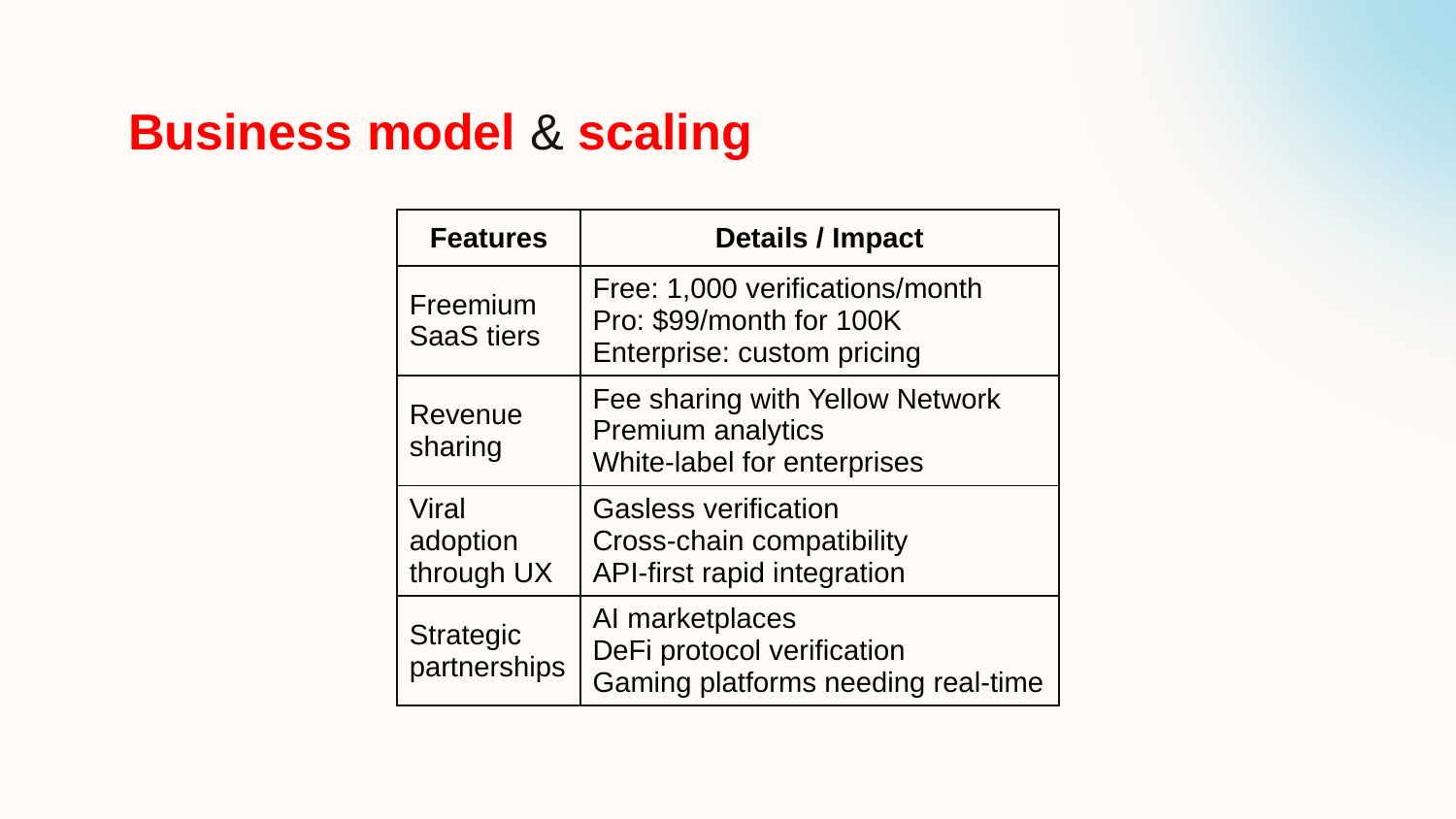

# Business model & scaling
| Features | Details / Impact |
| --- | --- |
| Freemium SaaS tiers | Free: 1,000 verifications/month Pro: $99/month for 100K Enterprise: custom pricing |
| Revenue sharing | Fee sharing with Yellow Network Premium analytics White-label for enterprises |
| Viral adoption through UX | Gasless verification Cross-chain compatibility API-first rapid integration |
| Strategic partnerships | AI marketplaces DeFi protocol verification Gaming platforms needing real-time |